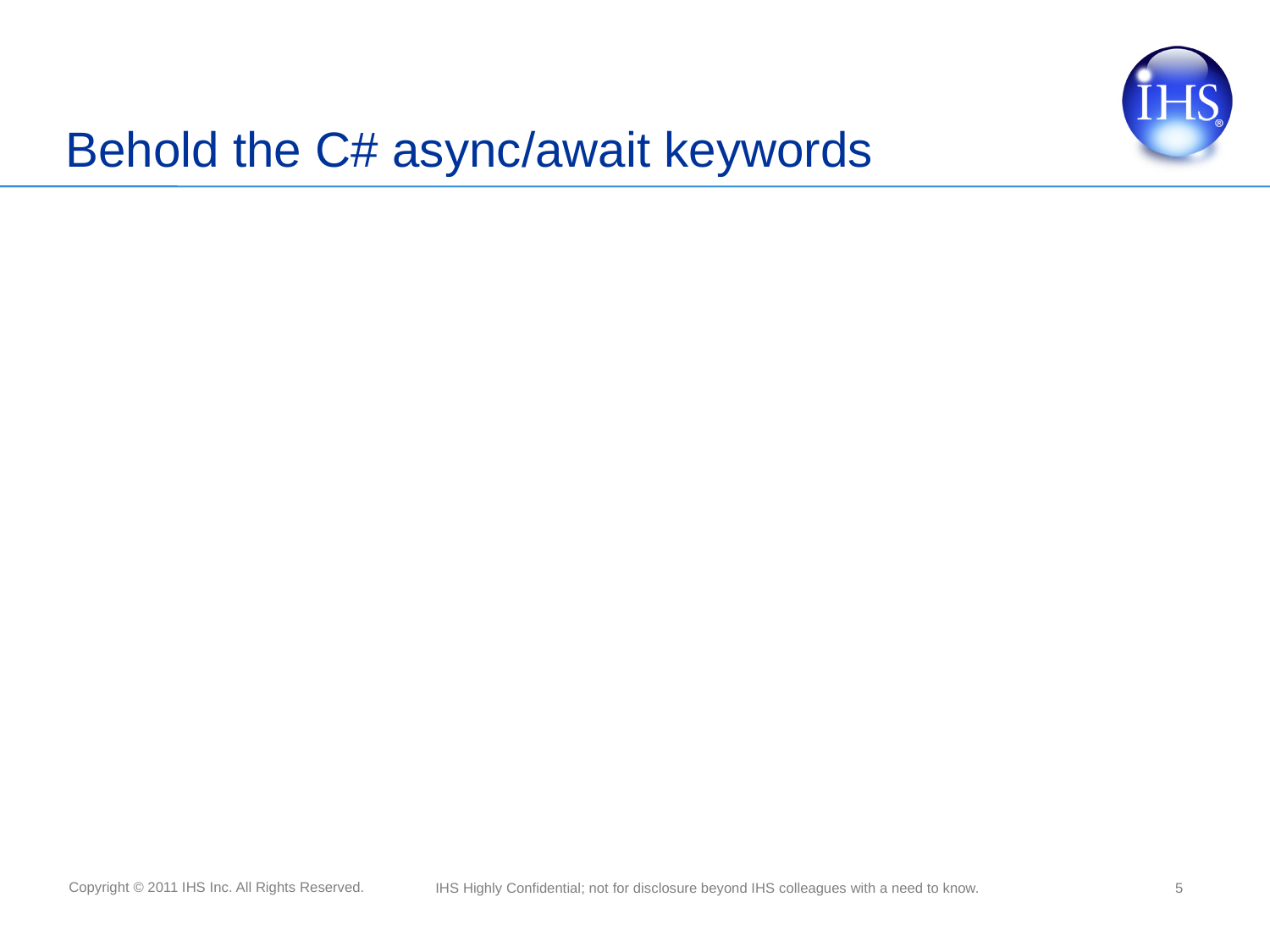

# Behold the C# async/await keywords

5